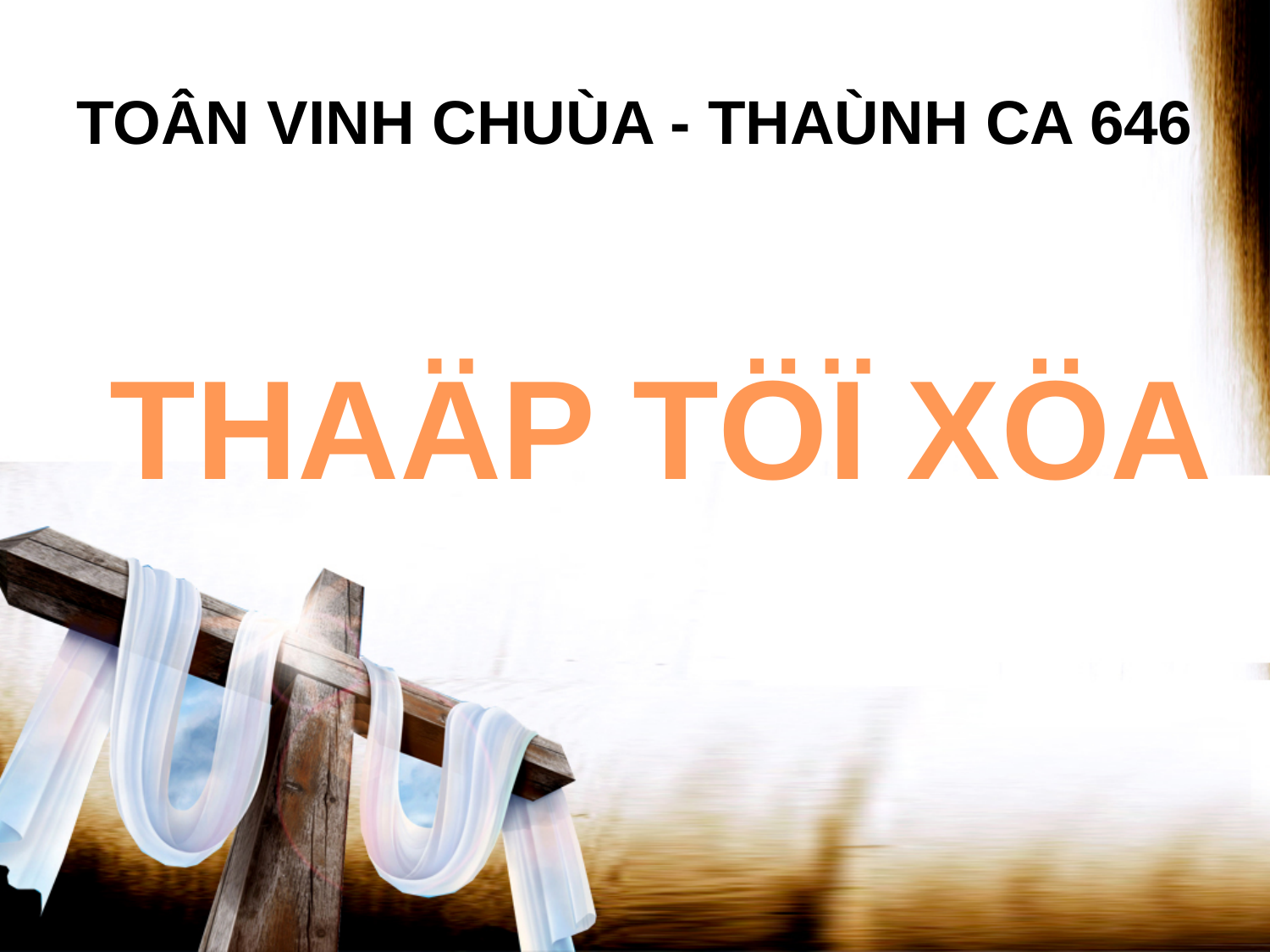

TOÂN VINH CHUÙA – TC 102
TOÂN VINH CHUÙA - THAÙNH CA 646
THAÄP TÖÏ XÖA